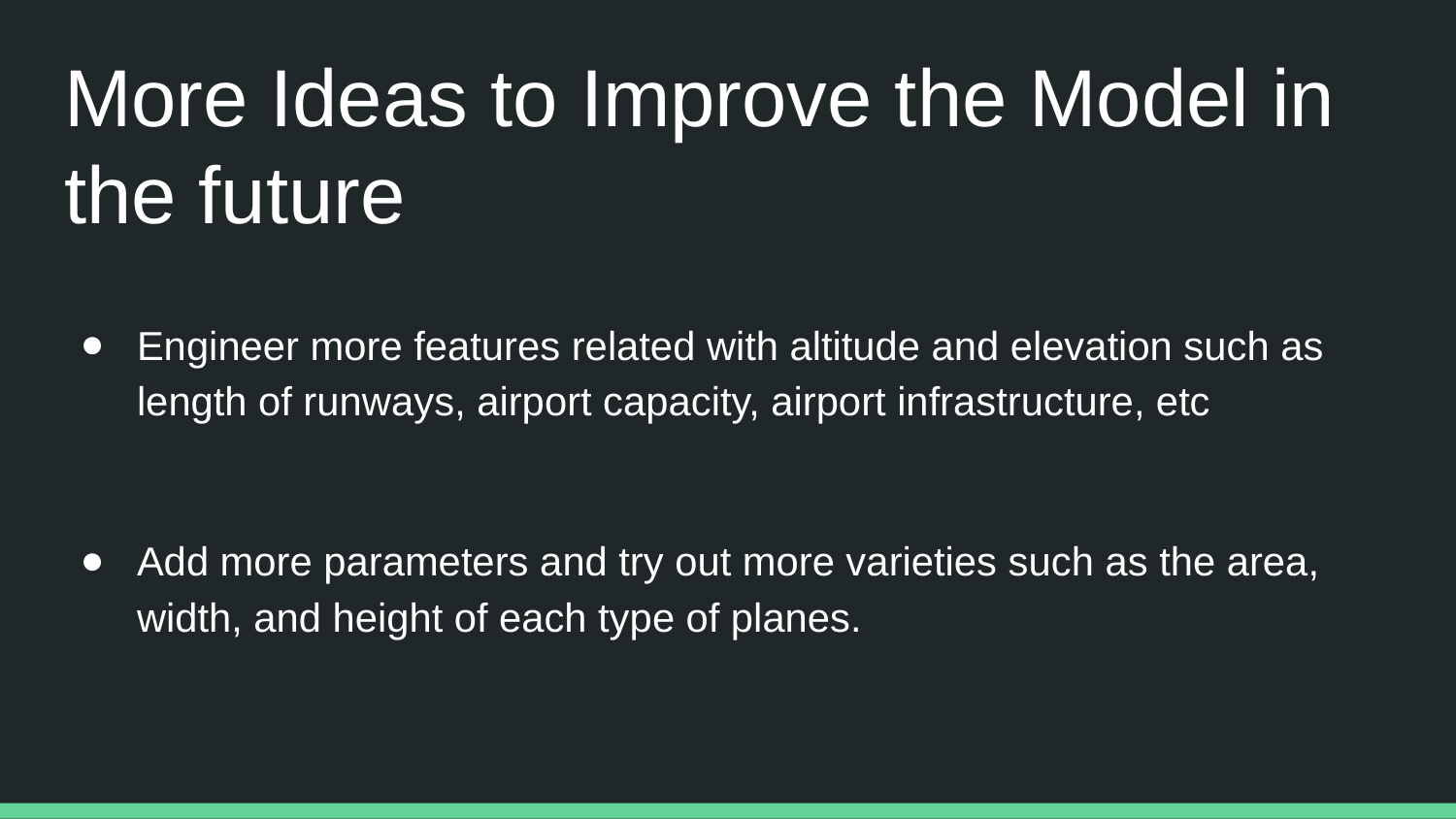

# More Ideas to Improve the Model in the future

Engineer more features related with altitude and elevation such as length of runways, airport capacity, airport infrastructure, etc

Add more parameters and try out more varieties such as the area, width, and height of each type of planes.